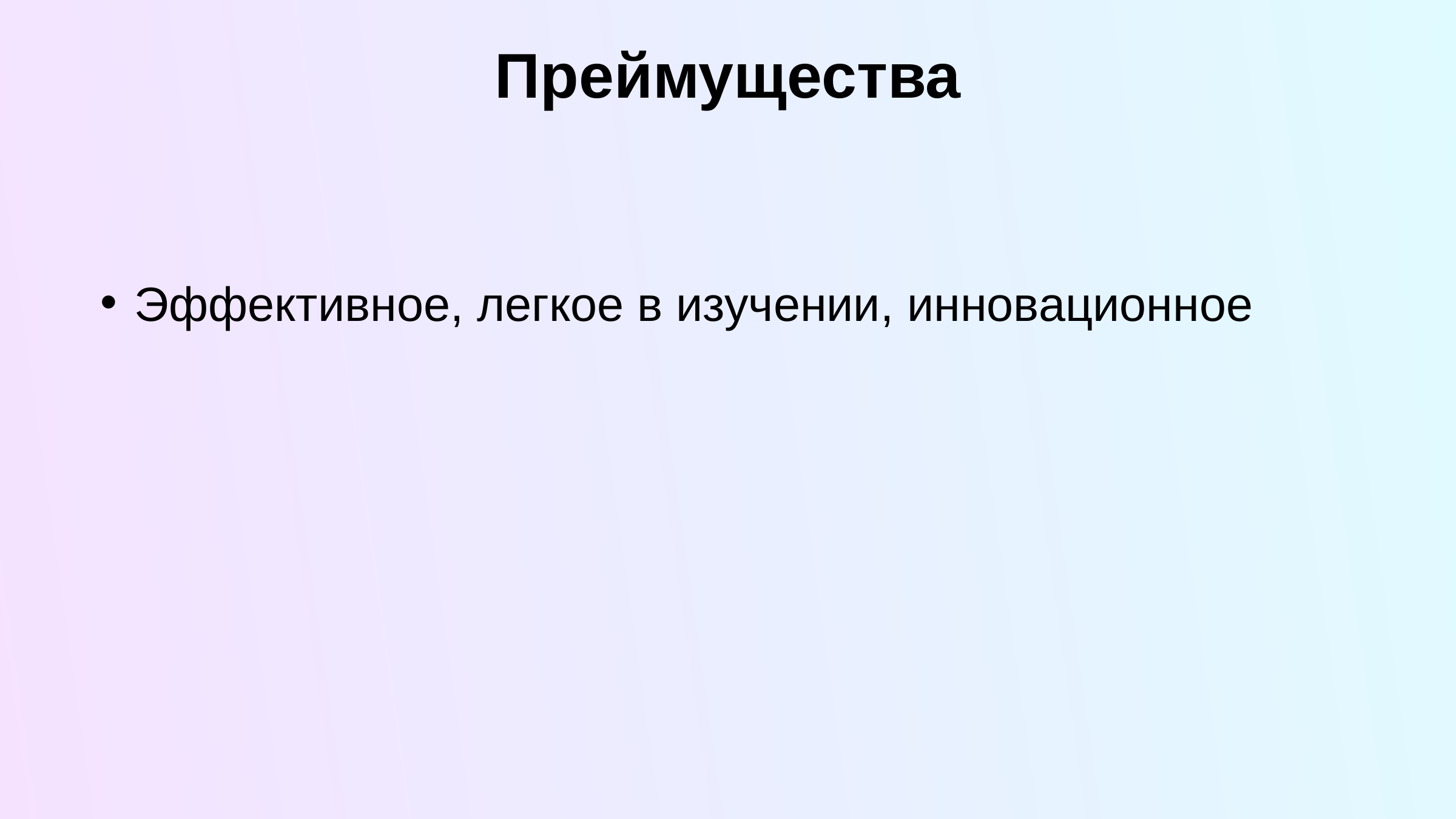

# Преймущества
Эффективное, легкое в изучении, инновационное